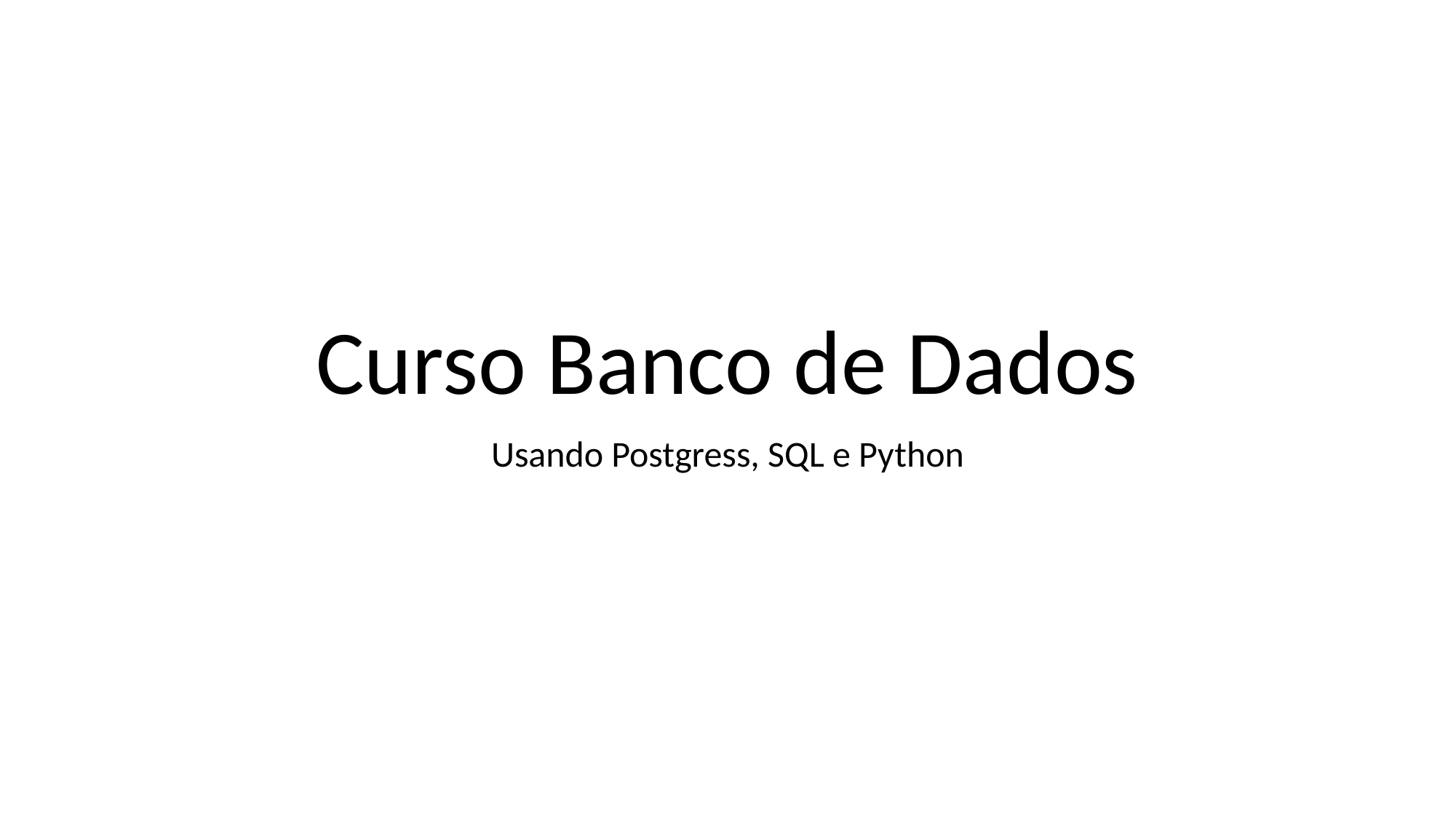

# Curso Banco de Dados
Usando Postgress, SQL e Python